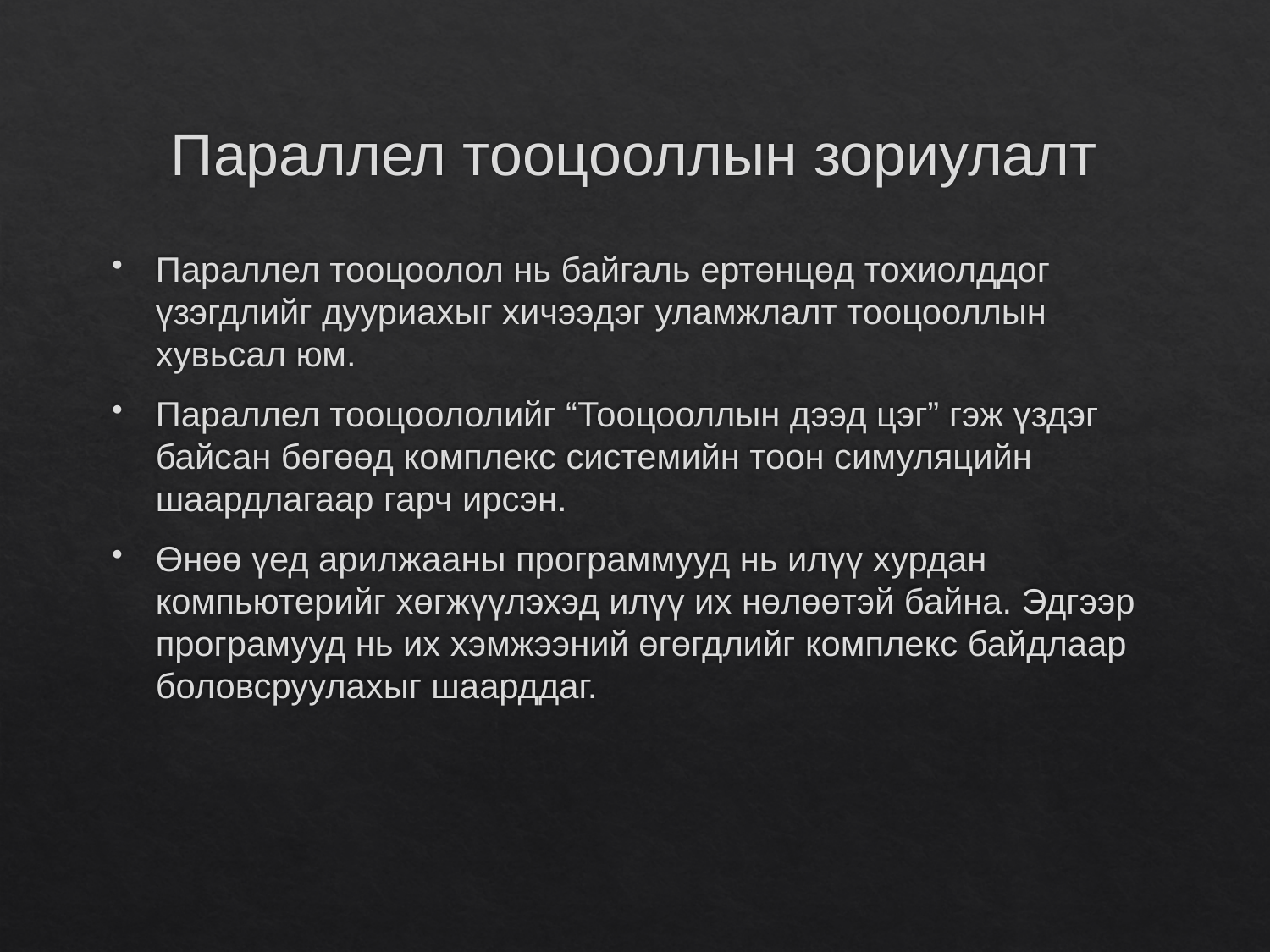

# Параллел тооцооллын зориулалт
Параллел тооцоолол нь байгаль ертөнцөд тохиолддог үзэгдлийг дууриахыг хичээдэг уламжлалт тооцооллын хувьсал юм.
Параллел тооцоололийг “Тооцооллын дээд цэг” гэж үздэг байсан бөгөөд комплекс системийн тоон симуляцийн шаардлагаар гарч ирсэн.
Өнөө үед арилжааны программууд нь илүү хурдан компьютерийг хөгжүүлэхэд илүү их нөлөөтэй байна. Эдгээр програмууд нь их хэмжээний өгөгдлийг комплекс байдлаар боловсруулахыг шаарддаг.